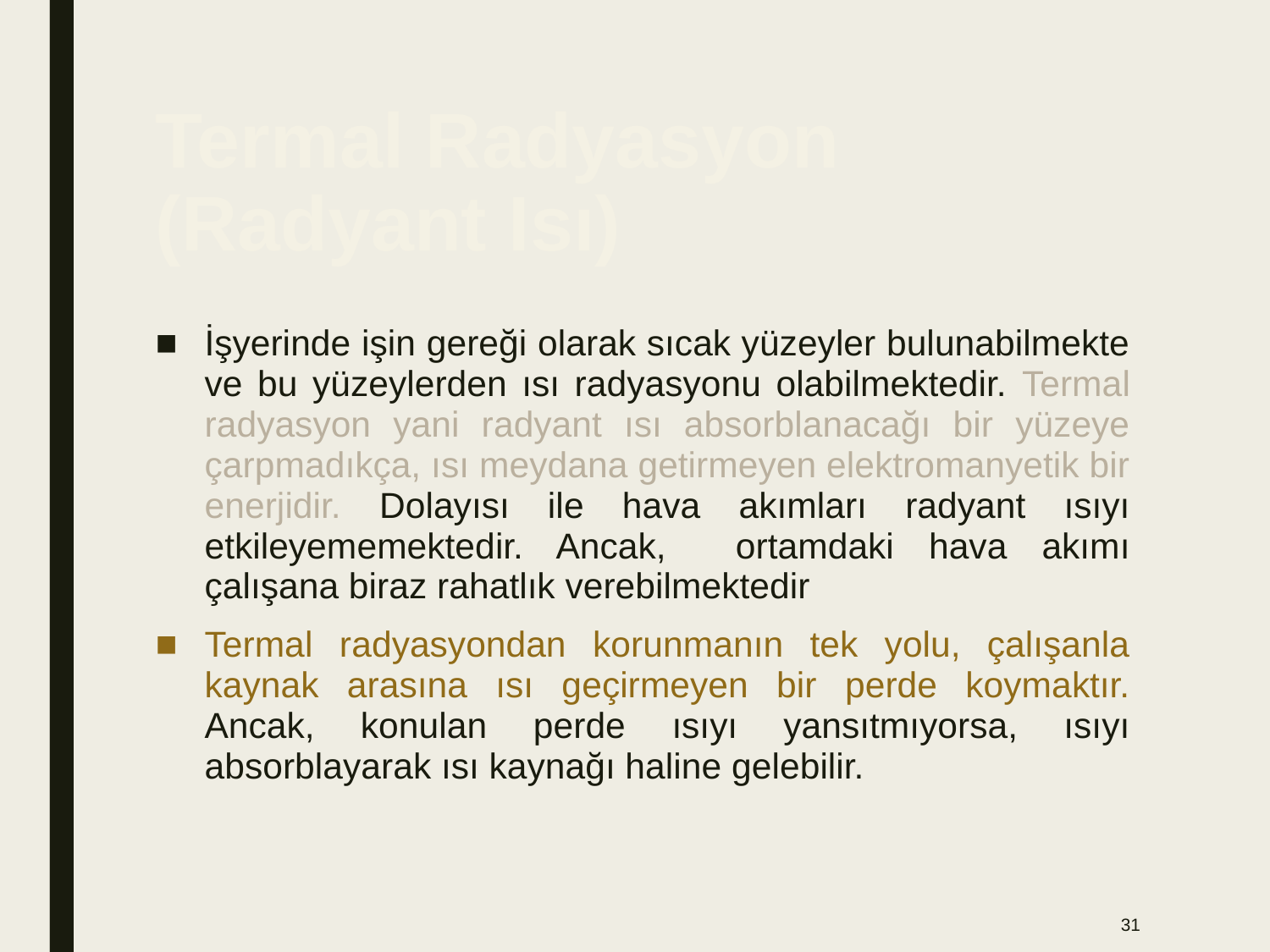

31
# Termal Radyasyon (Radyant Isı)
İşyerinde işin gereği olarak sıcak yüzeyler bulunabilmekte ve bu yüzeylerden ısı radyasyonu olabilmektedir. Termal radyasyon yani radyant ısı absorblanacağı bir yüzeye çarpmadıkça, ısı meydana getirmeyen elektromanyetik bir enerjidir. Dolayısı ile hava akımları radyant ısıyı etkileyememektedir. Ancak,  ortamdaki hava akımı çalışana biraz rahatlık verebilmektedir
Termal radyasyondan korunmanın tek yolu, çalışanla kaynak arasına ısı geçirmeyen bir perde koymaktır. Ancak, konulan perde ısıyı yansıtmıyorsa, ısıyı absorblayarak ısı kaynağı haline gelebilir.